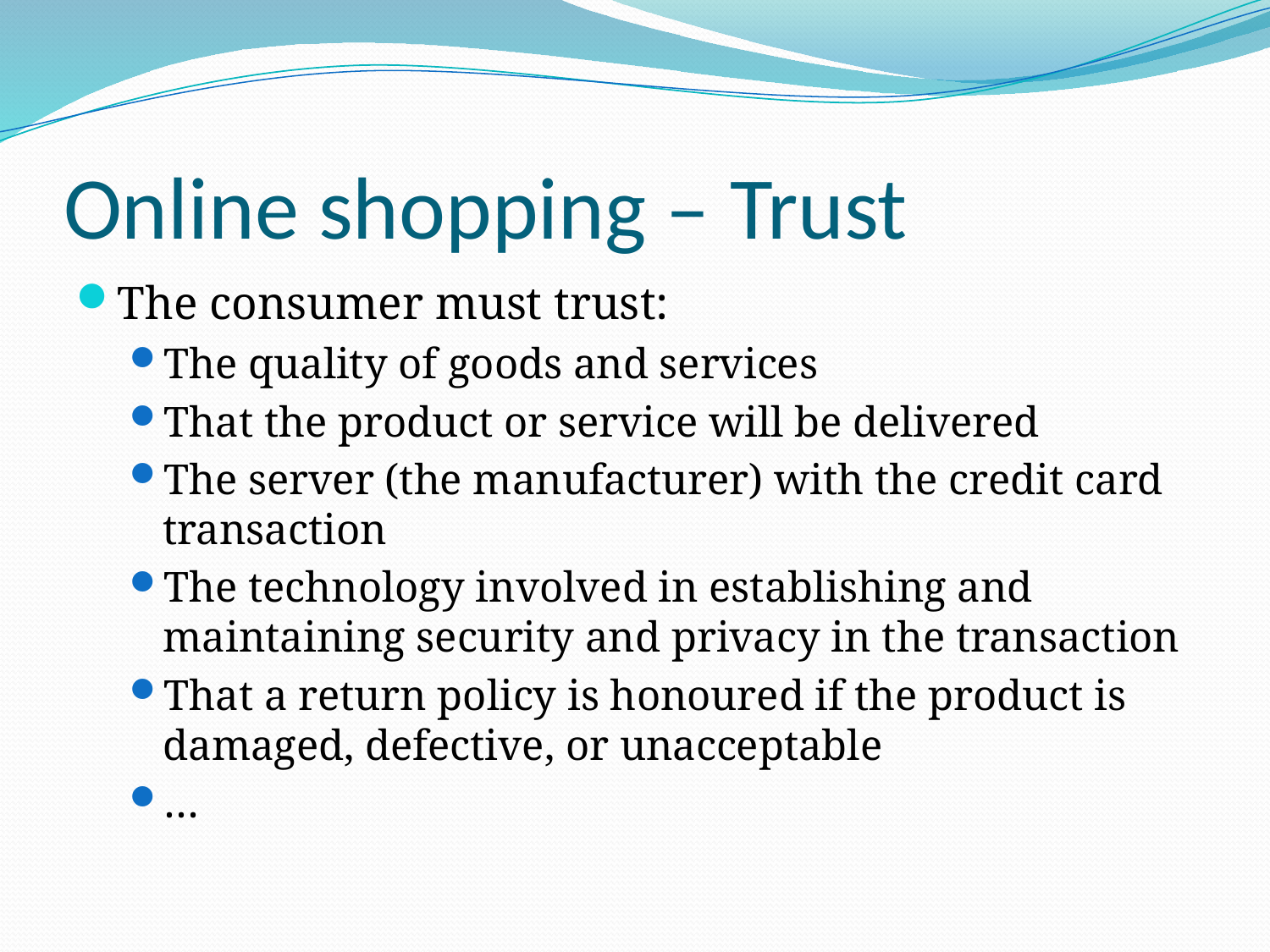

# Online shopping – Trust
The consumer must trust:
The quality of goods and services
That the product or service will be delivered
The server (the manufacturer) with the credit card transaction
The technology involved in establishing and maintaining security and privacy in the transaction
That a return policy is honoured if the product is damaged, defective, or unacceptable
…